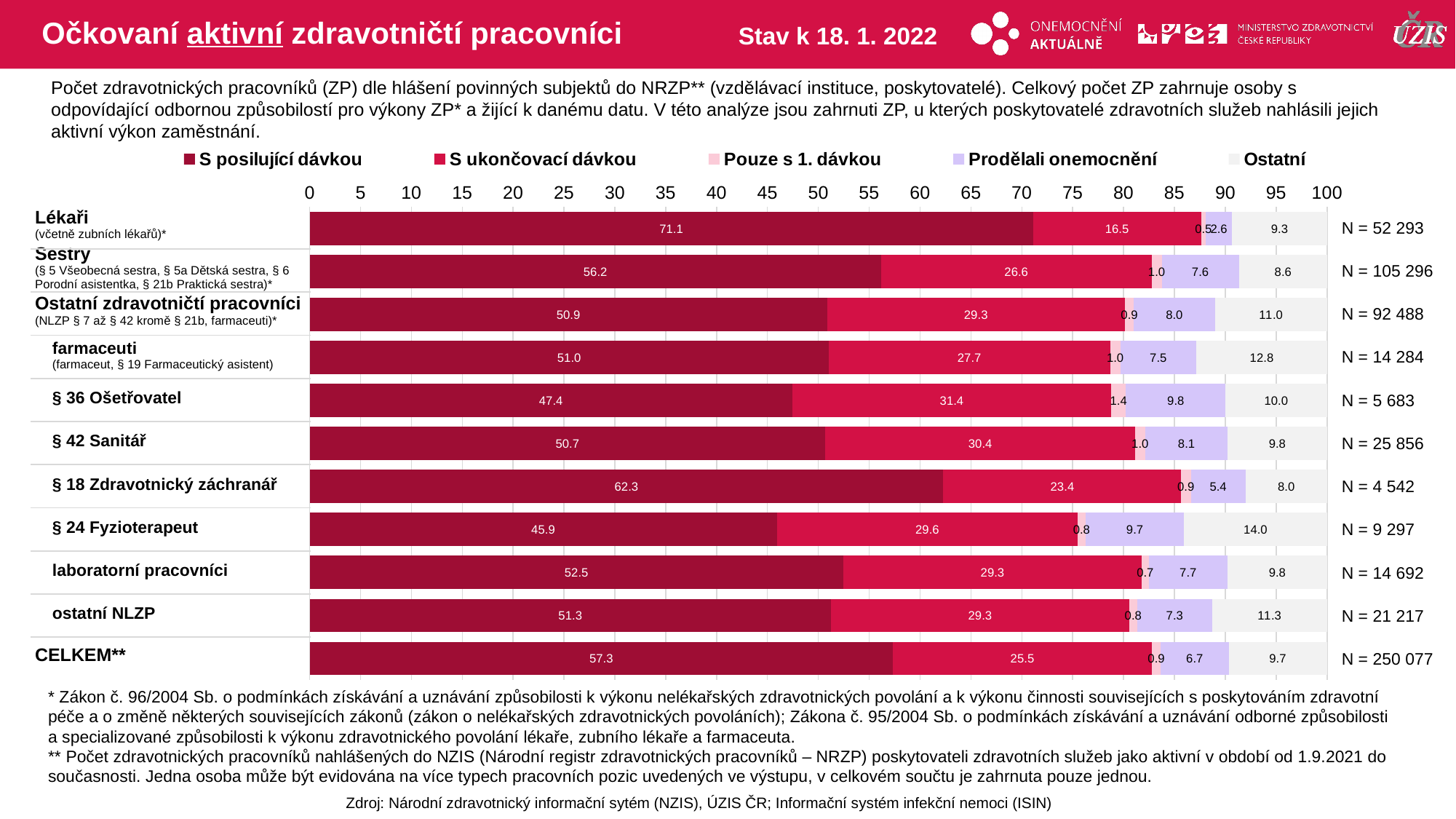

# Očkovaní aktivní zdravotničtí pracovníci
Stav k 18. 1. 2022
Počet zdravotnických pracovníků (ZP) dle hlášení povinných subjektů do NRZP** (vzdělávací instituce, poskytovatelé). Celkový počet ZP zahrnuje osoby s odpovídající odbornou způsobilostí pro výkony ZP* a žijící k danému datu. V této analýze jsou zahrnuti ZP, u kterých poskytovatelé zdravotních služeb nahlásili jejich aktivní výkon zaměstnání.

### Chart

| Category | S posilující dávkou | S ukončovací dávkou | Pouze s 1. dávkou | Prodělali onemocnění | Ostatní |
|---|---|---|---|---|---|
| Lékaři | 71.11086 | 16.50125 | 0.4857247 | 2.572046 | 9.330121 |
| Sestry | 56.15883 | 26.6126 | 0.9819936 | 7.603328 | 8.643253 |
| Ostatní ZP | 50.8639 | 29.25136 | 0.9114696 | 7.954545 | 11.01873 |
|    farmaceuti | 51.01512 | 27.66732 | 1.0011201 | 7.476897 | 12.83954 |
|    § 36 Ošetřovatel | 47.43973 | 31.35668 | 1.4428999 | 9.783565 | 9.977125 |
|    § 42 Sanitář | 50.68843 | 30.44941 | 1.0017017 | 8.106436 | 9.754022 |
|    § 18 Zdravotnický záchranář | 62.28534 | 23.38177 | 0.9467195 | 5.3941 | 7.992074 |
|    § 24 Fyzioterapeut | 45.92879 | 29.56868 | 0.7744434 | 9.680542 | 14.04754 |
|    laboratorní pracovníci | 52.46393 | 29.31527 | 0.7214811 | 7.718486 | 9.780833 |
|    ostatní NLZP | 51.25136 | 29.30197 | 0.8012443 | 7.338455 | 11.30697 |
| CELKEM | 57.32714 | 25.47415 | 0.8521375 | 6.681142 | 9.665423 |
| Lékaři (včetně zubních lékařů)\* |
| --- |
| Sestry (§ 5 Všeobecná sestra, § 5a Dětská sestra, § 6 Porodní asistentka, § 21b Praktická sestra)\* |
| Ostatní zdravotničtí pracovníci (NLZP § 7 až § 42 kromě § 21b, farmaceuti)\* |
| farmaceuti (farmaceut, § 19 Farmaceutický asistent) |
| § 36 Ošetřovatel |
| § 42 Sanitář |
| § 18 Zdravotnický záchranář |
| § 24 Fyzioterapeut |
| laboratorní pracovníci |
| ostatní NLZP |
| CELKEM\*\* |
| N = 52 293 |
| --- |
| N = 105 296 |
| N = 92 488 |
| N = 14 284 |
| N = 5 683 |
| N = 25 856 |
| N = 4 542 |
| N = 9 297 |
| N = 14 692 |
| N = 21 217 |
| N = 250 077 |
* Zákon č. 96/2004 Sb. o podmínkách získávání a uznávání způsobilosti k výkonu nelékařských zdravotnických povolání a k výkonu činnosti souvisejících s poskytováním zdravotní péče a o změně některých souvisejících zákonů (zákon o nelékařských zdravotnických povoláních); Zákona č. 95/2004 Sb. o podmínkách získávání a uznávání odborné způsobilosti a specializované způsobilosti k výkonu zdravotnického povolání lékaře, zubního lékaře a farmaceuta.
** Počet zdravotnických pracovníků nahlášených do NZIS (Národní registr zdravotnických pracovníků – NRZP) poskytovateli zdravotních služeb jako aktivní v období od 1.9.2021 do současnosti. Jedna osoba může být evidována na více typech pracovních pozic uvedených ve výstupu, v celkovém součtu je zahrnuta pouze jednou.
Zdroj: Národní zdravotnický informační sytém (NZIS), ÚZIS ČR; Informační systém infekční nemoci (ISIN)